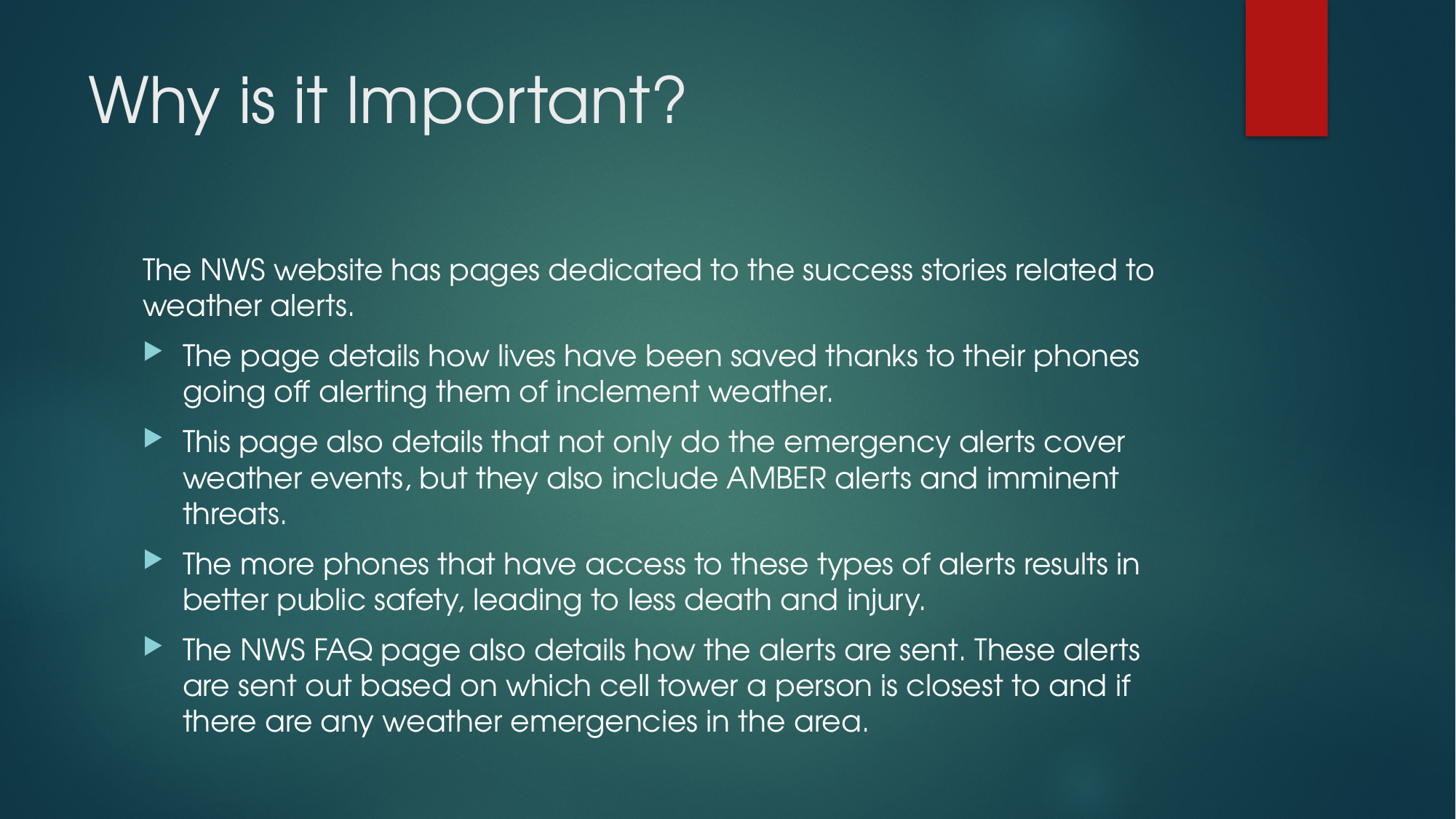

# Why is it Important?
The NWS website has pages dedicated to the success stories related to weather alerts.
The page details how lives have been saved thanks to their phones going off alerting them of inclement weather.
This page also details that not only do the emergency alerts cover weather events, but they also include AMBER alerts and imminent threats.
The more phones that have access to these types of alerts results in better public safety, leading to less death and injury.
The NWS FAQ page also details how the alerts are sent. These alerts are sent out based on which cell tower a person is closest to and if there are any weather emergencies in the area.